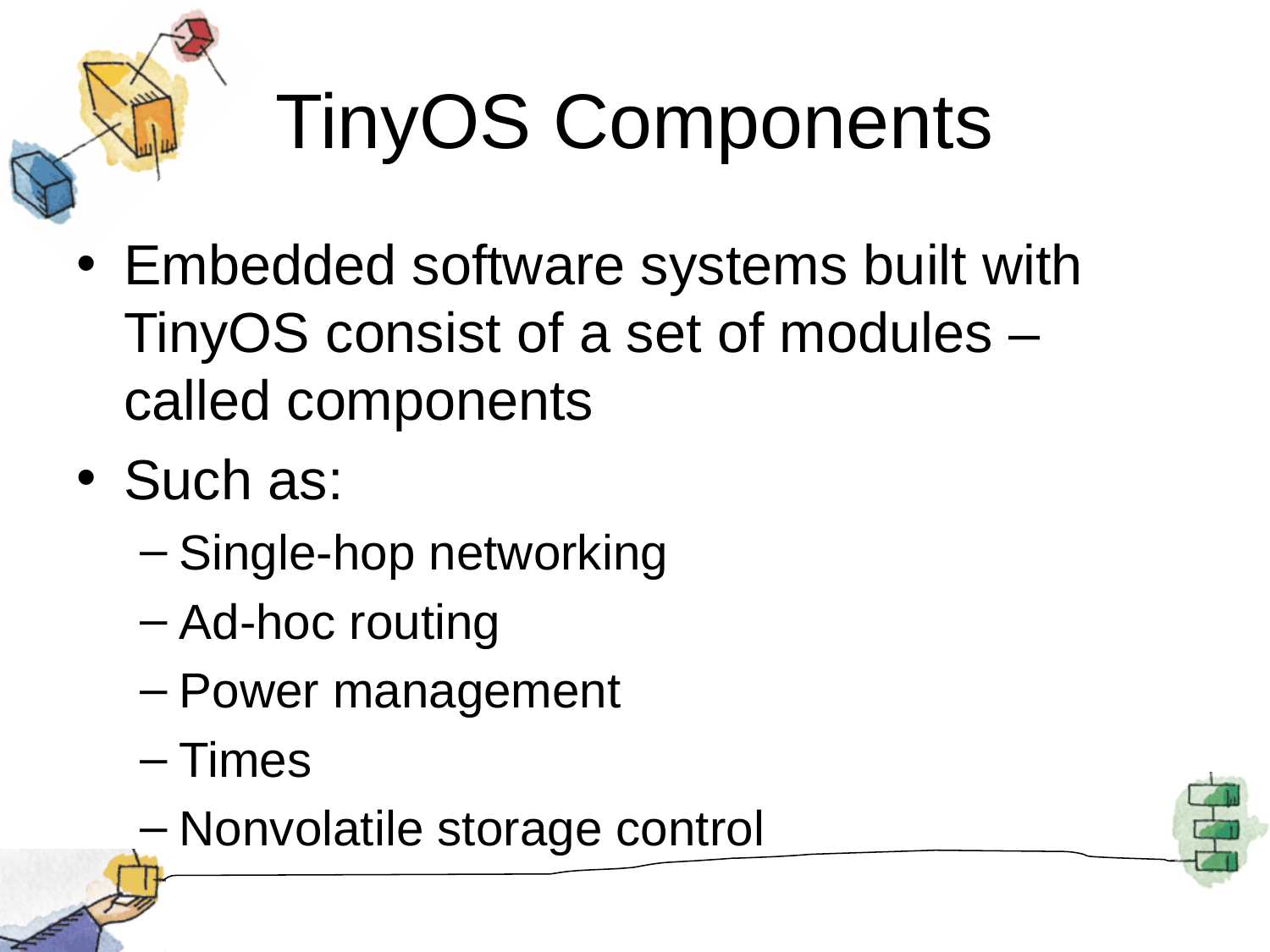

# TinyOS Components
Embedded software systems built with TinyOS consist of a set of modules – called components
Such as:
Single-hop networking
Ad-hoc routing
Power management
Times
Nonvolatile storage control